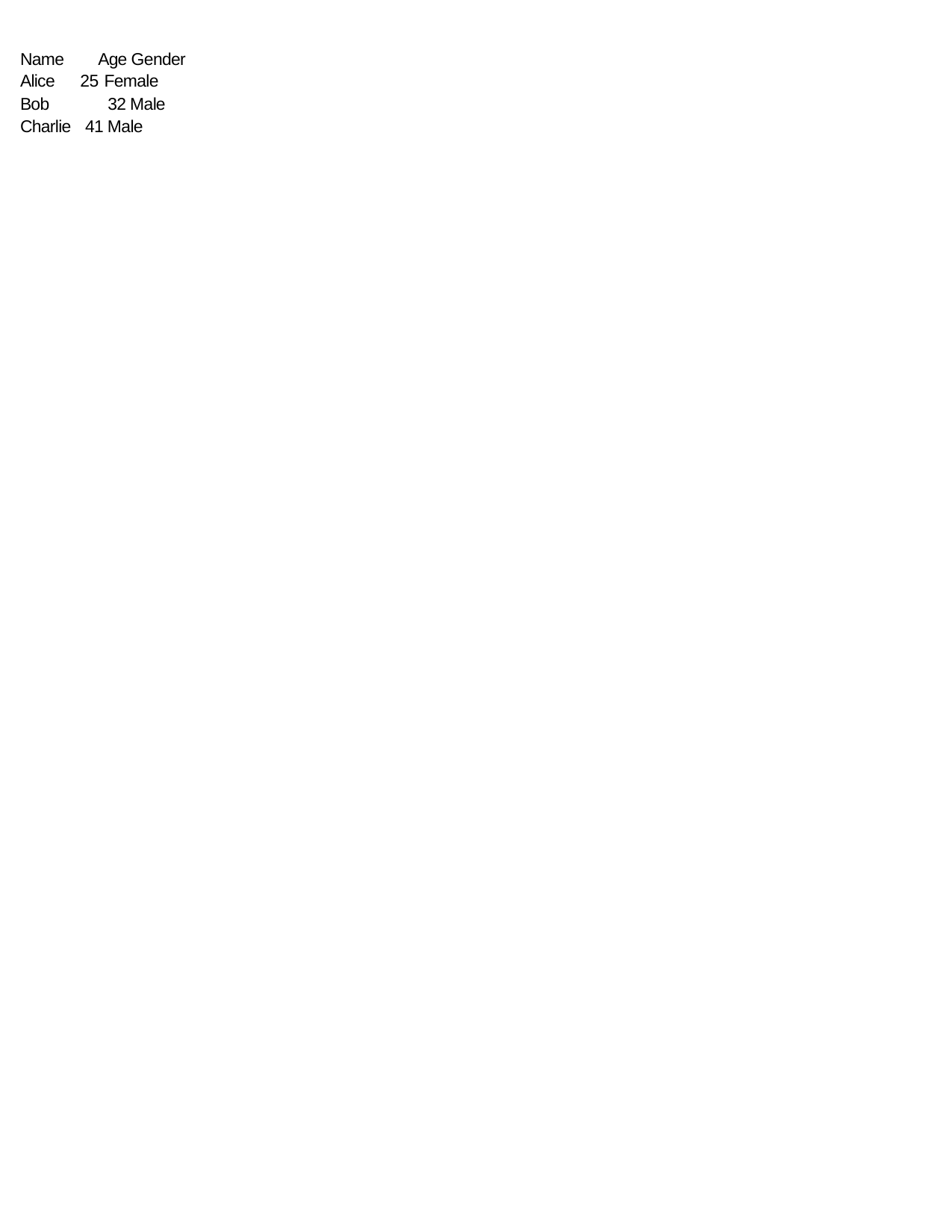

Name Age Gender
Alice 25 Female
Bob
32 Male
Charlie 41 Male